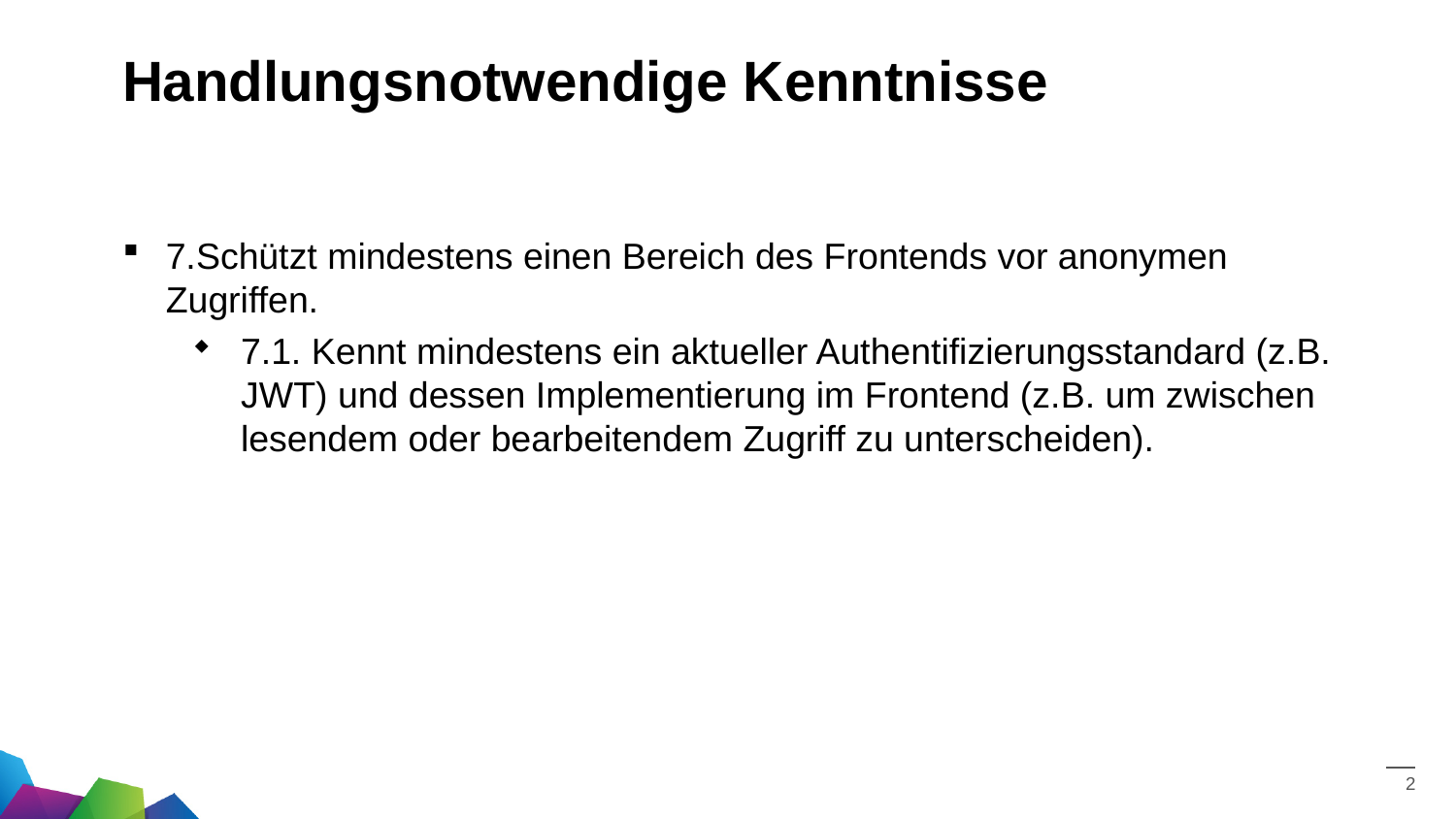

# Handlungsnotwendige Kenntnisse
7.Schützt mindestens einen Bereich des Frontends vor anonymen Zugriffen.
7.1. Kennt mindestens ein aktueller Authentifizierungsstandard (z.B. JWT) und dessen Implementierung im Frontend (z.B. um zwischen lesendem oder bearbeitendem Zugriff zu unterscheiden).